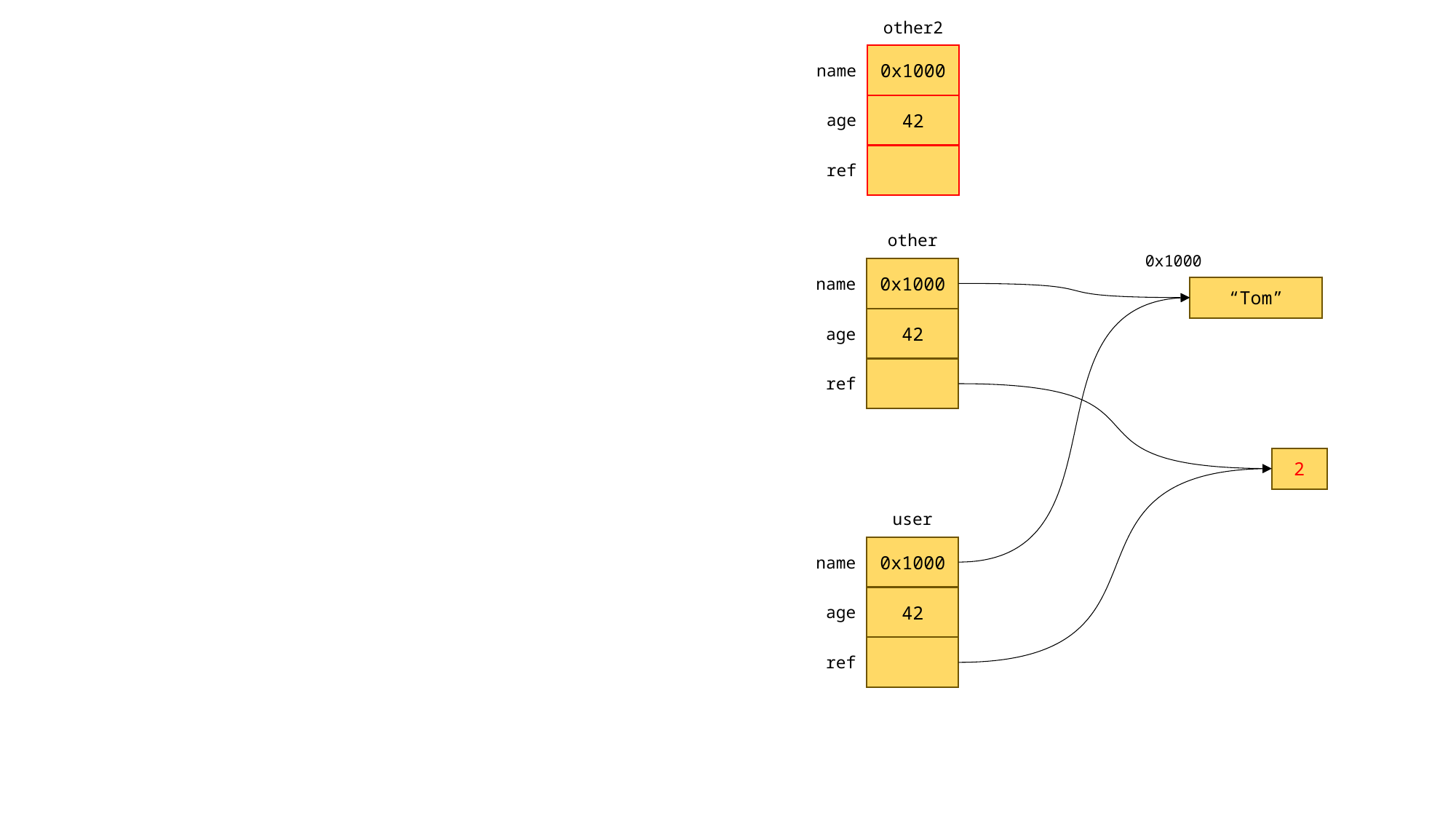

other2
0x1000
name
42
age

ref
other
0x1000
0x1000
name
“Tom”
42
age

ref
2
user
0x1000
name
42
age

ref